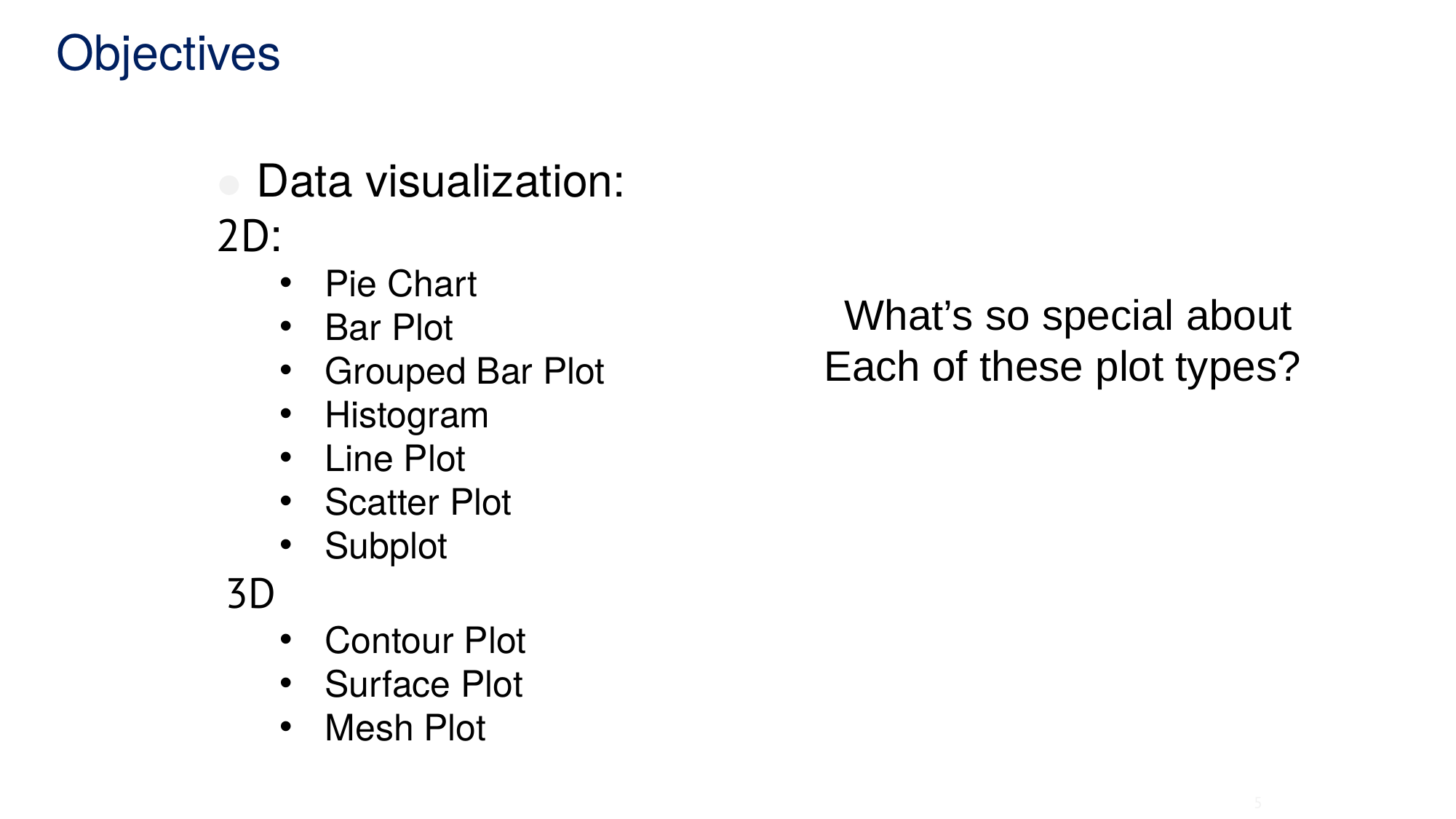

Objectives
Data visualization:
2D:
Pie Chart
Bar Plot
Grouped Bar Plot
Histogram
Line Plot
Scatter Plot
Subplot
3D
Contour Plot
Surface Plot
Mesh Plot
What’s so special about Each of these plot types?
5